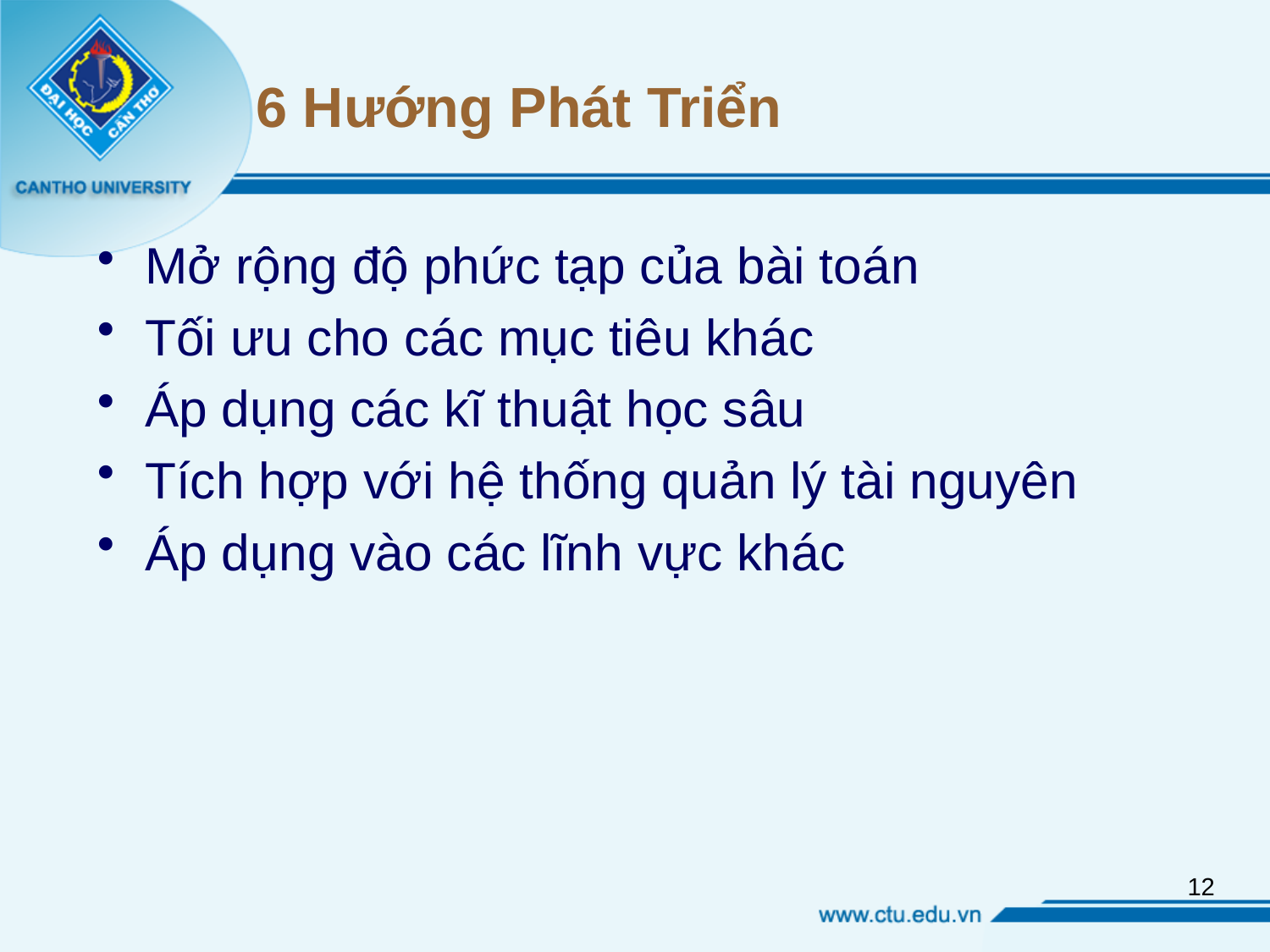

# 6 Hướng Phát Triển
Mở rộng độ phức tạp của bài toán
Tối ưu cho các mục tiêu khác
Áp dụng các kĩ thuật học sâu
Tích hợp với hệ thống quản lý tài nguyên
Áp dụng vào các lĩnh vực khác
12